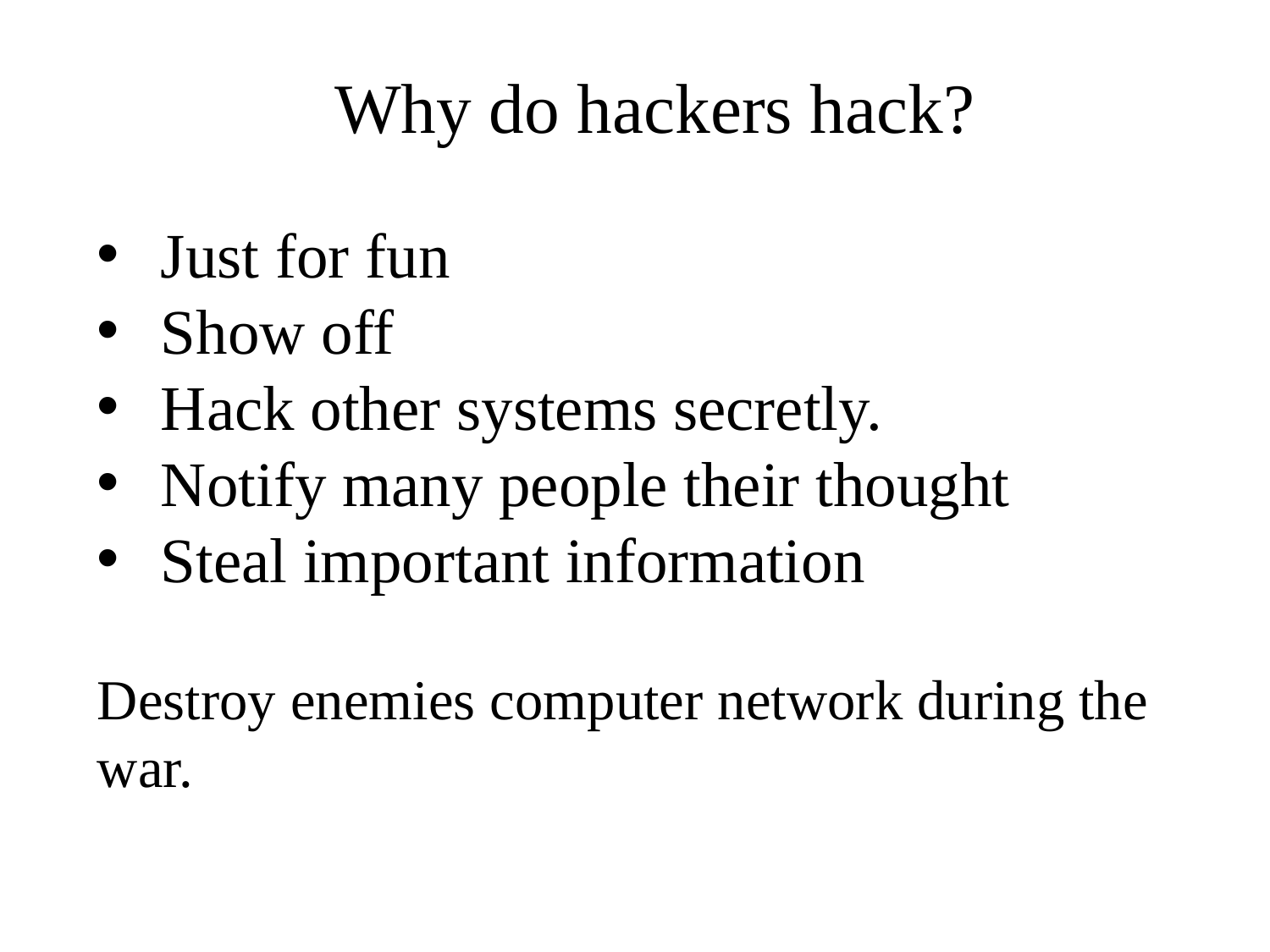

Why do hackers hack?

Just for fun
Show off
Hack other systems secretly.
Notify many people their thought
Steal important information

Destroy enemies computer network during the war.